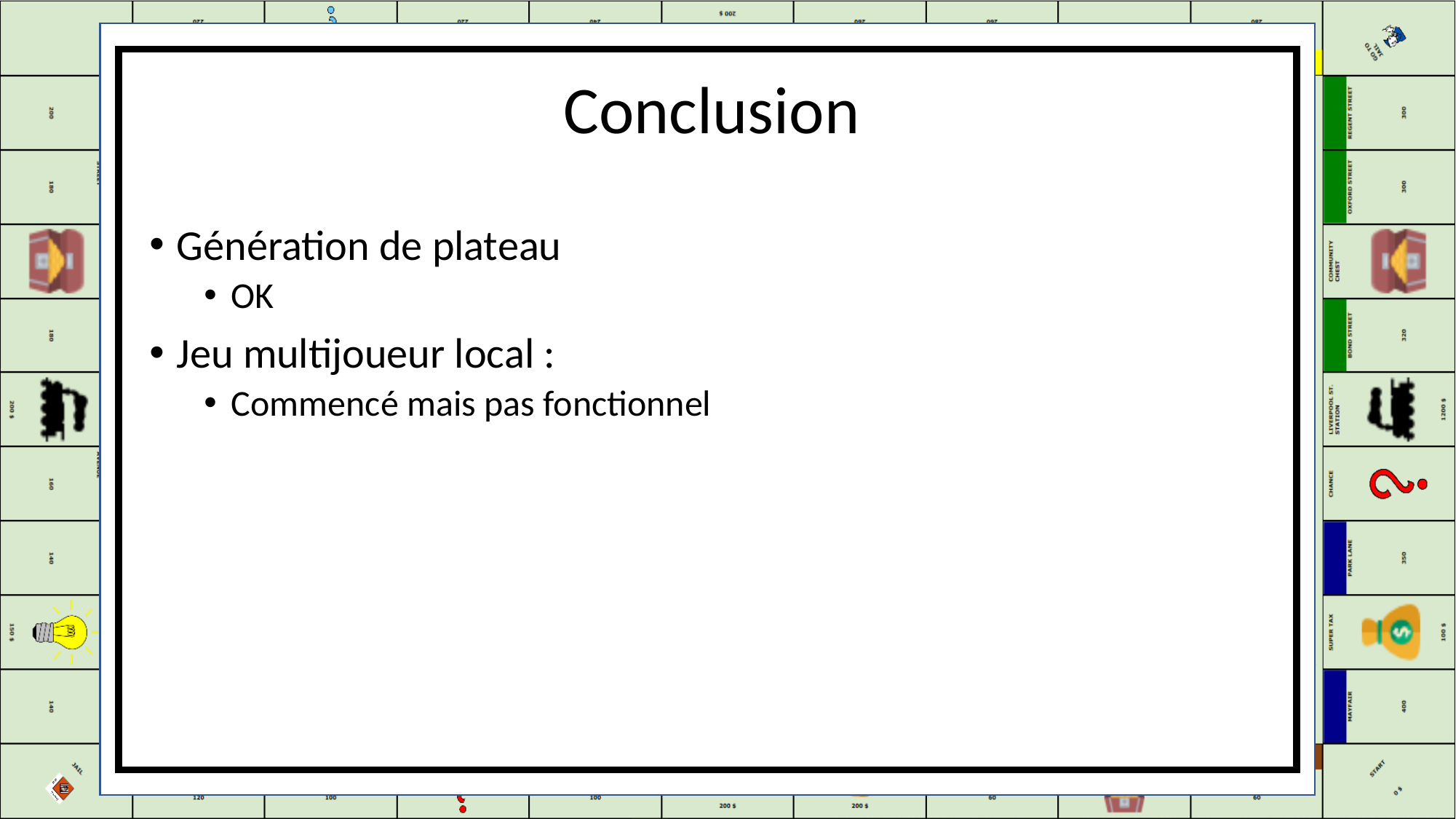

# Conclusion
Génération de plateau
OK
Jeu multijoueur local :
Commencé mais pas fonctionnel